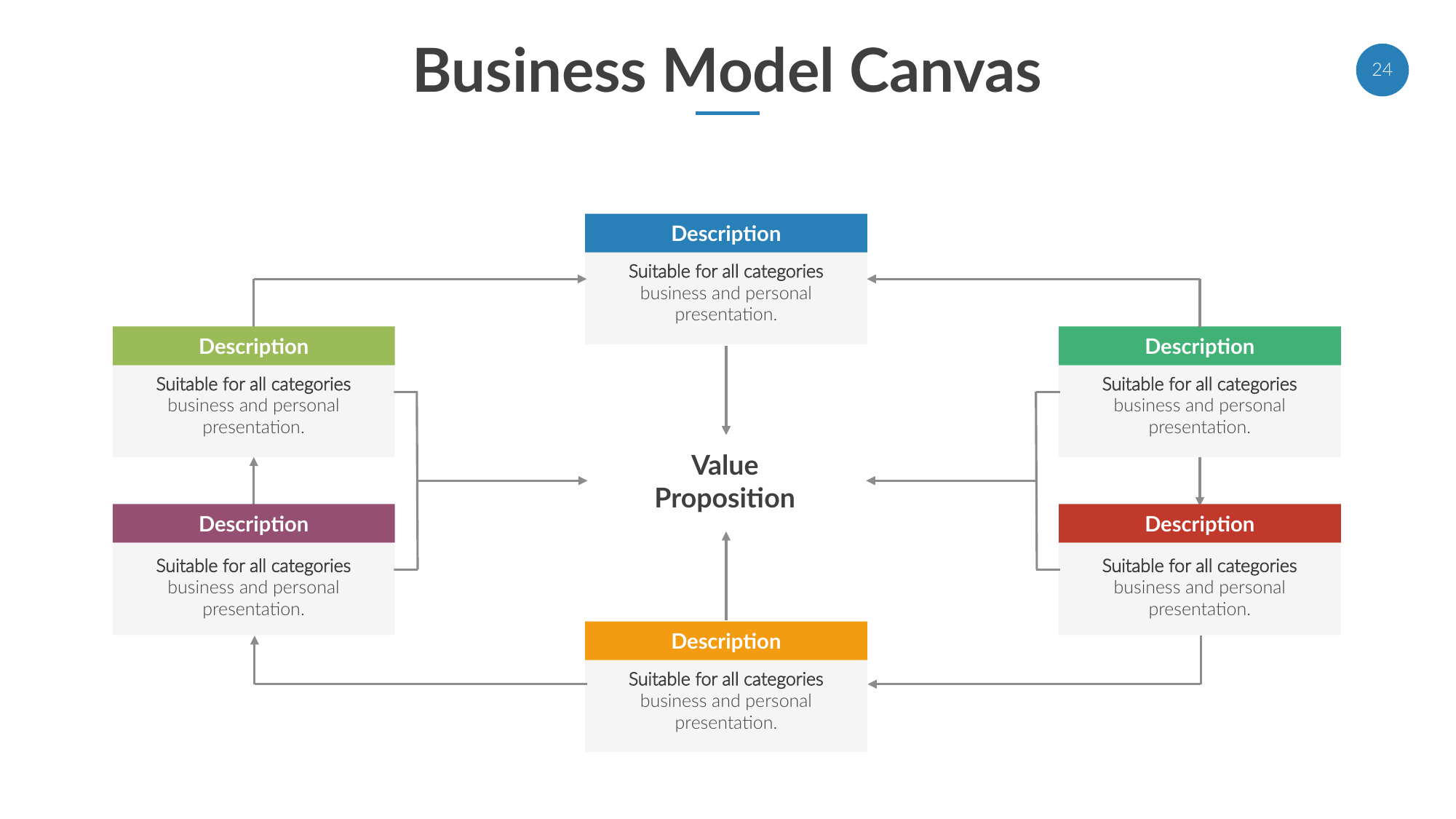

# Business Model Canvas
24

Description
Suitable for all categories business and personal presentation.

Description
Description
Suitable for all categories business and personal presentation.
Suitable for all categories business and personal presentation.
Value
Proposition

Description
Description
Suitable for all categories business and personal presentation.
Suitable for all categories business and personal presentation.

Description
Suitable for all categories business and personal presentation.